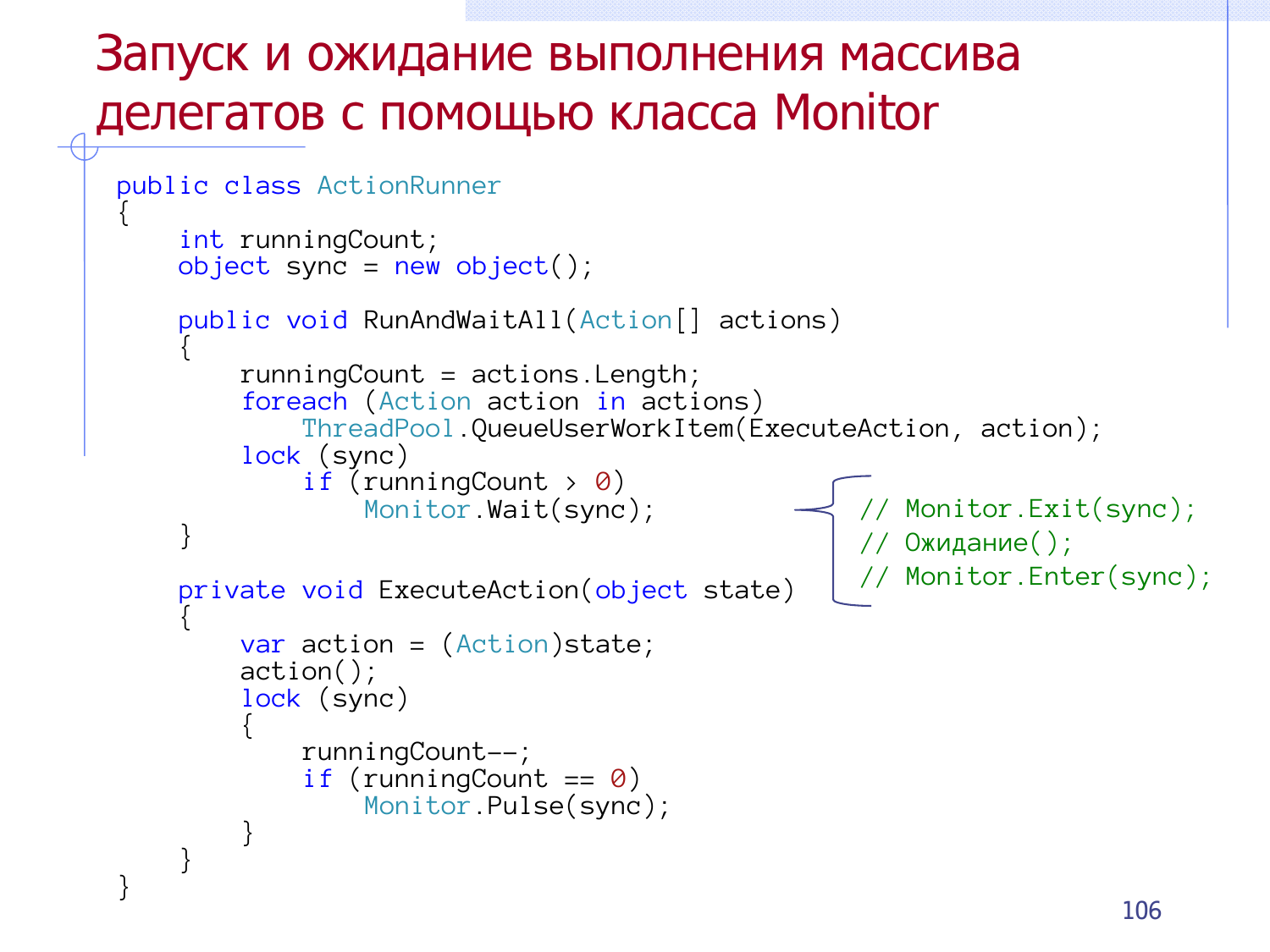

# Запуск и ожидание выполнения массива делегатов с помощью класса Monitor
public class ActionRunner
{
    int runningCount;
    object sync = new object();

    public void RunAndWaitAll(Action[] actions)
    {
        runningCount = actions.Length;
        foreach (Action action in actions)
            ThreadPool.QueueUserWorkItem(ExecuteAction, action);
        lock (sync)
            if (runningCount > 0)
                Monitor.Wait(sync);
    }

    private void ExecuteAction(object state)
    {
        var action = (Action)state;
        action();
        lock (sync)
        {
            runningCount--;
            if (runningCount == 0)
                Monitor.Pulse(sync);
        }
    }
}

// Monitor.Exit(sync);
// Ожидание();
// Monitor.Enter(sync);
106